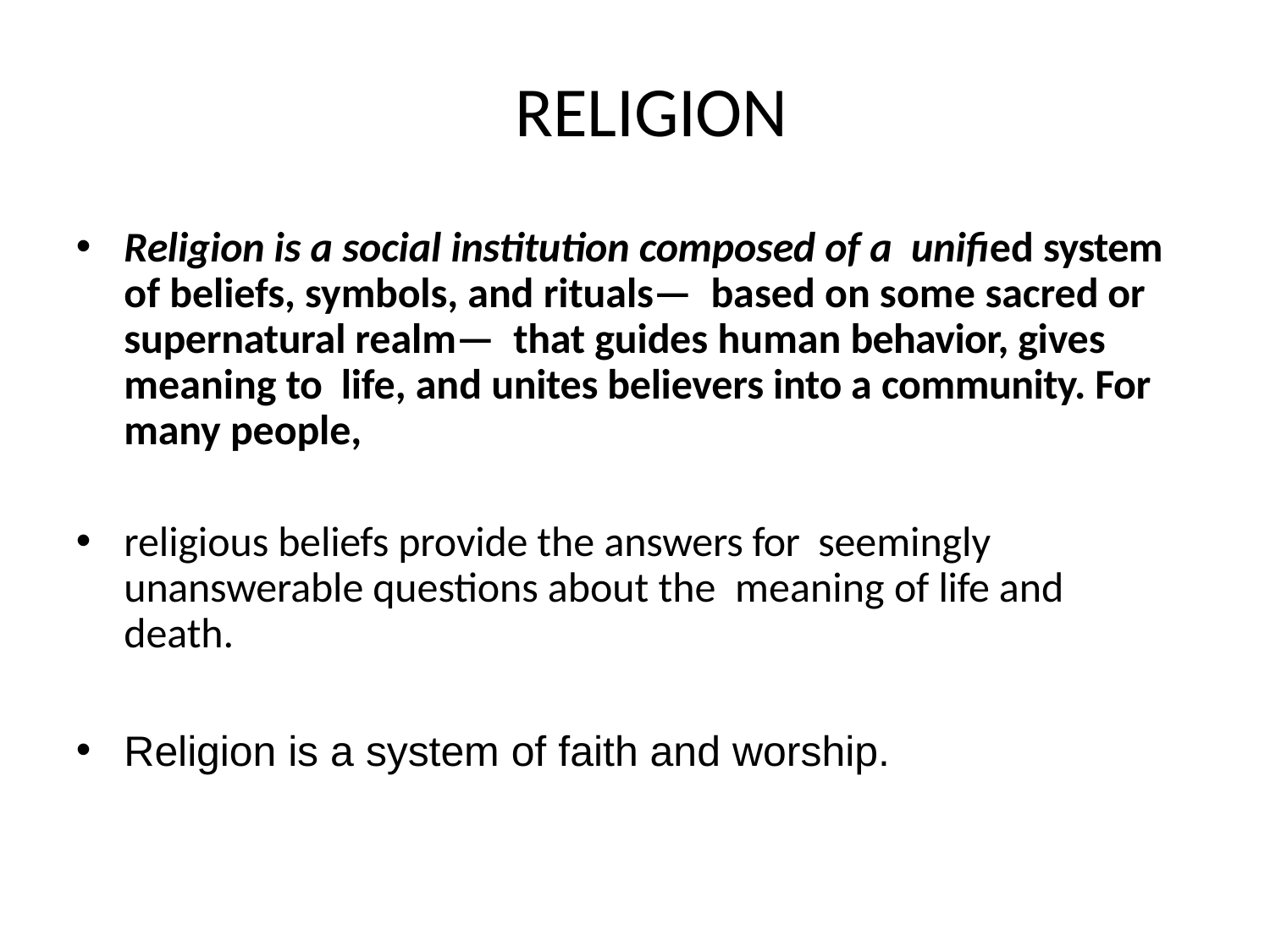

# RELIGION
Religion is a social institution composed of a  unified system of beliefs, symbols, and rituals—  based on some sacred or supernatural realm—  that guides human behavior, gives meaning to  life, and unites believers into a community. For  many people,

religious beliefs provide the answers for  seemingly unanswerable questions about the  meaning of life and death.

Religion is a system of faith and worship.